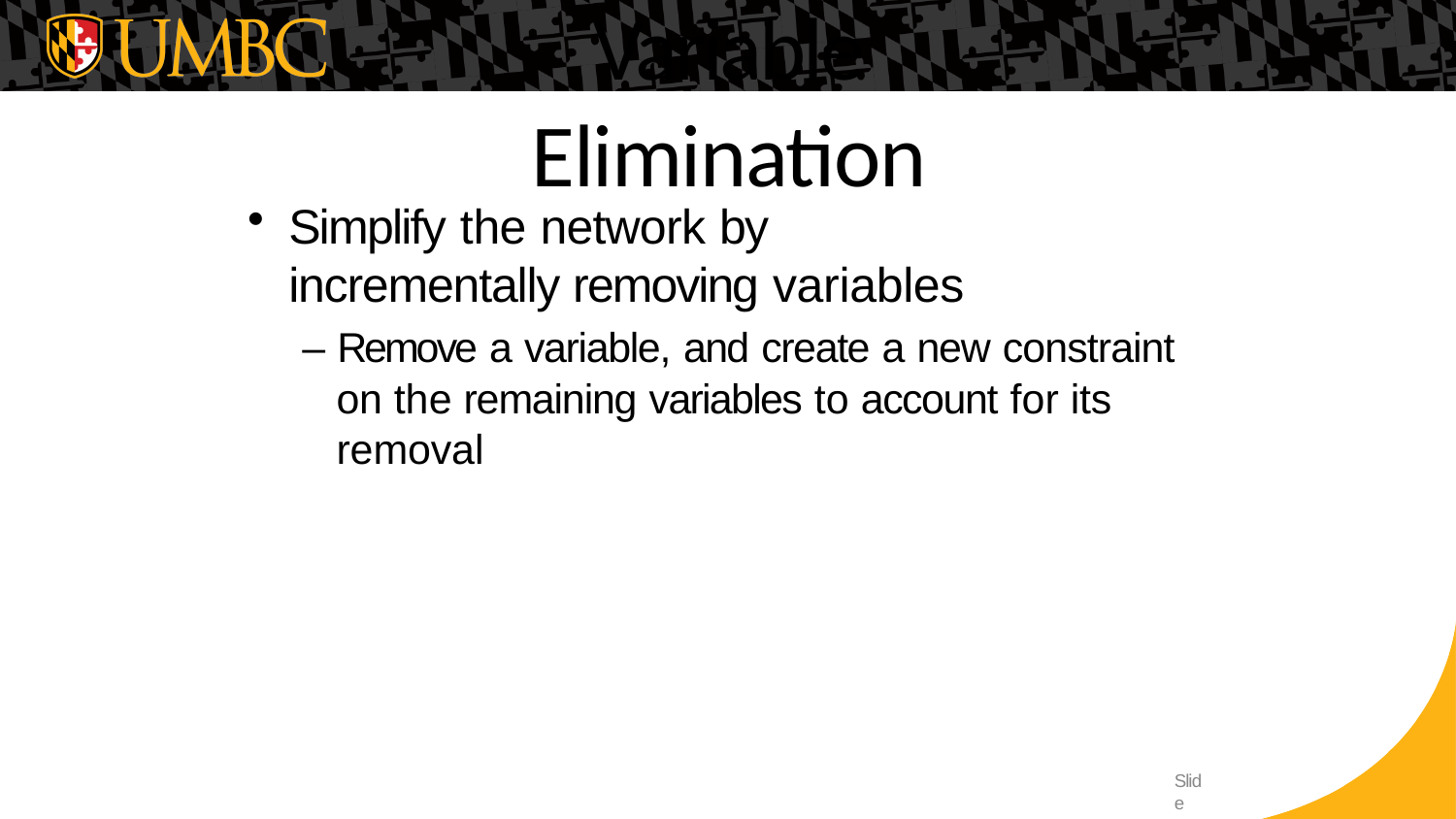

# Variable Elimination
Simplify the network by incrementally removing variables
– Remove a variable, and create a new constraint on the remaining variables to account for its removal
Slide